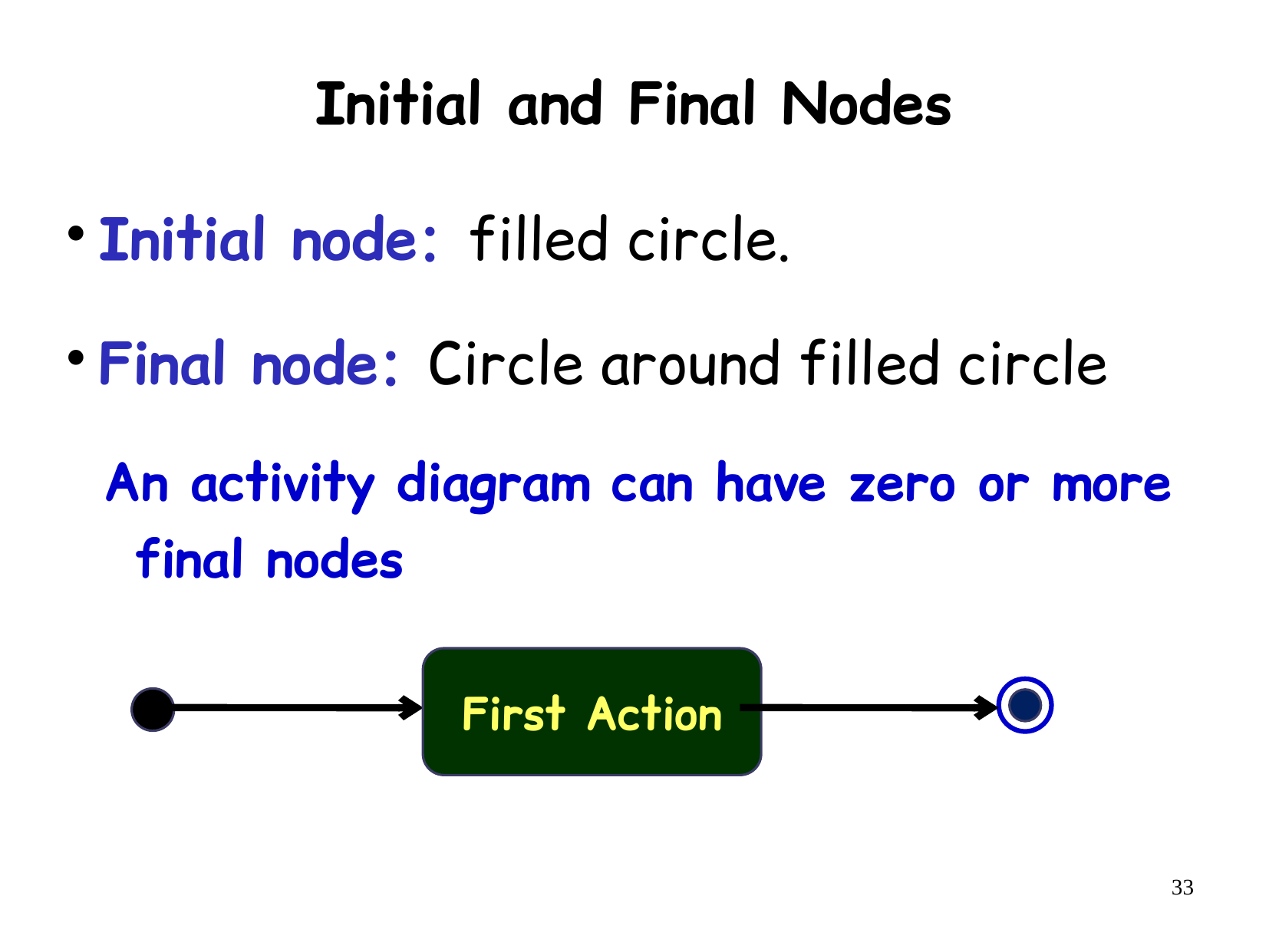

Initial and Final Nodes
Initial node: filled circle.
Final node: Circle around filled circle
An activity diagram can have zero or more final nodes
First Action